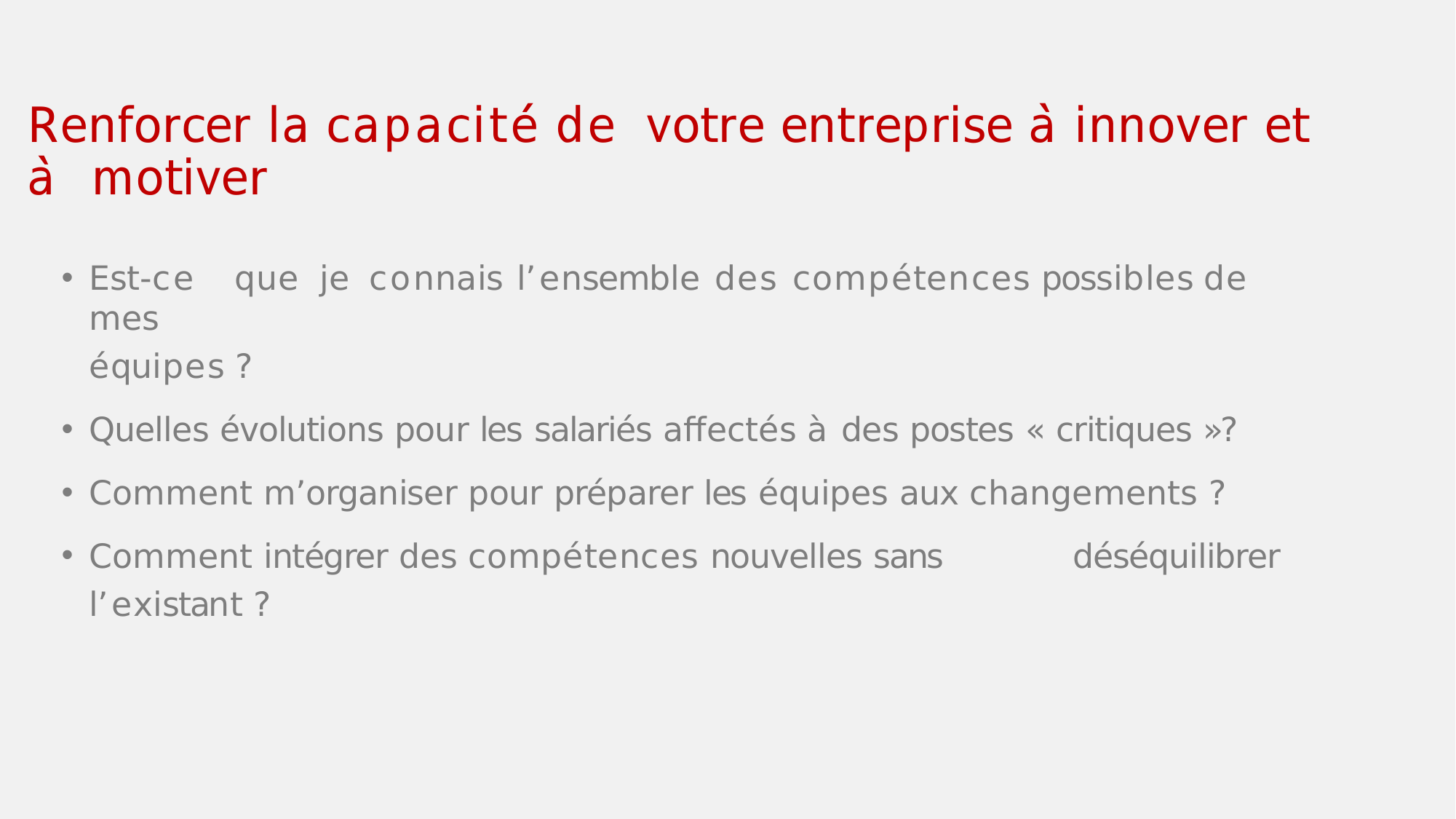

# Renforcer la capacité de	votre entreprise à innover et à  motiver
Est-ce	que	je	connais	l’ensemble	des	compétences	possibles	de	mes
équipes ?
Quelles évolutions pour les salariés affectés à des postes « critiques »?
Comment m’organiser pour préparer les équipes aux changements ?
Comment intégrer des compétences nouvelles sans	déséquilibrer
l’existant ?